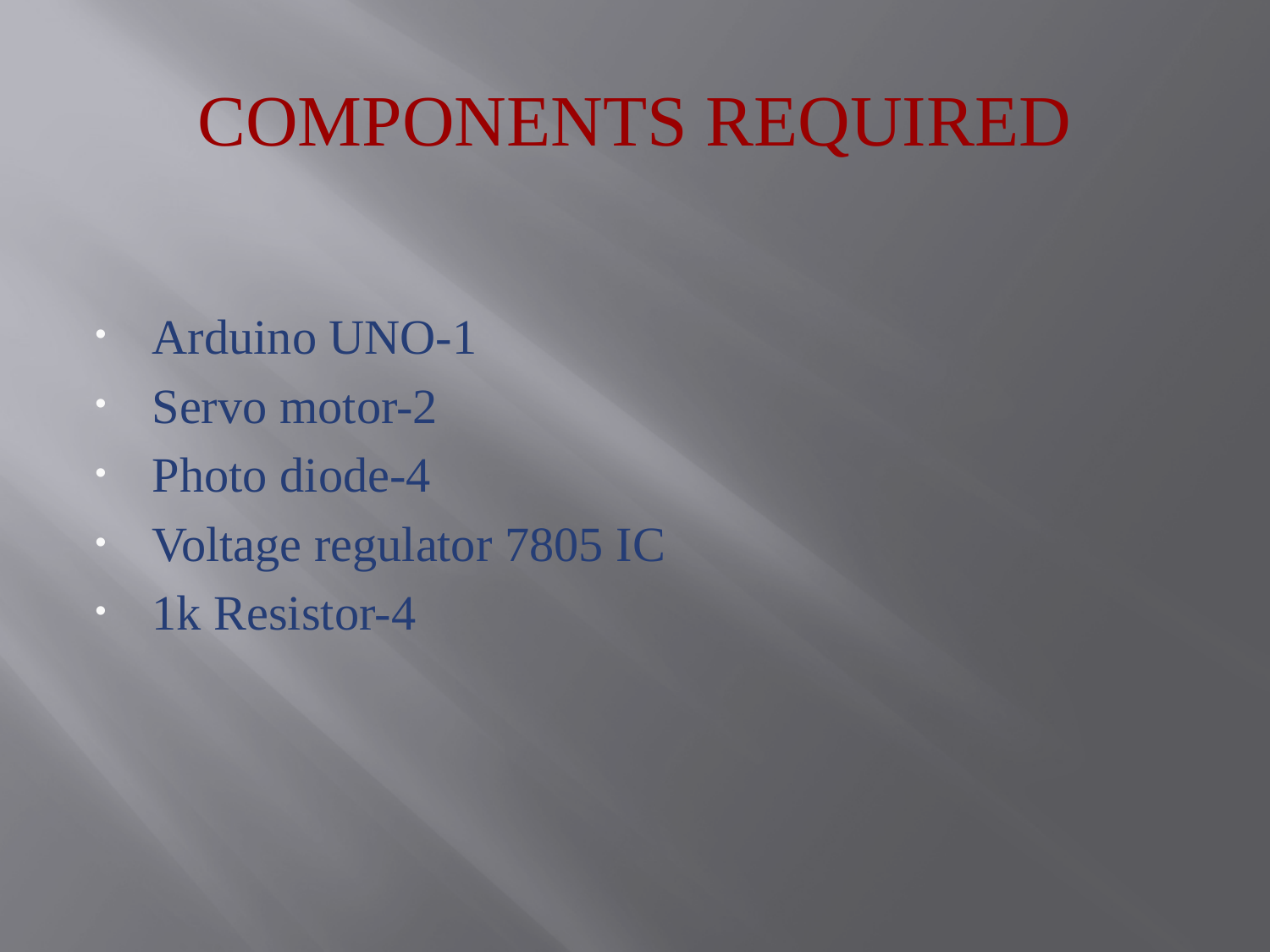

# COMPONENTS REQUIRED
Arduino UNO-1
Servo motor-2
Photo diode-4
Voltage regulator 7805 IC
1k Resistor-4